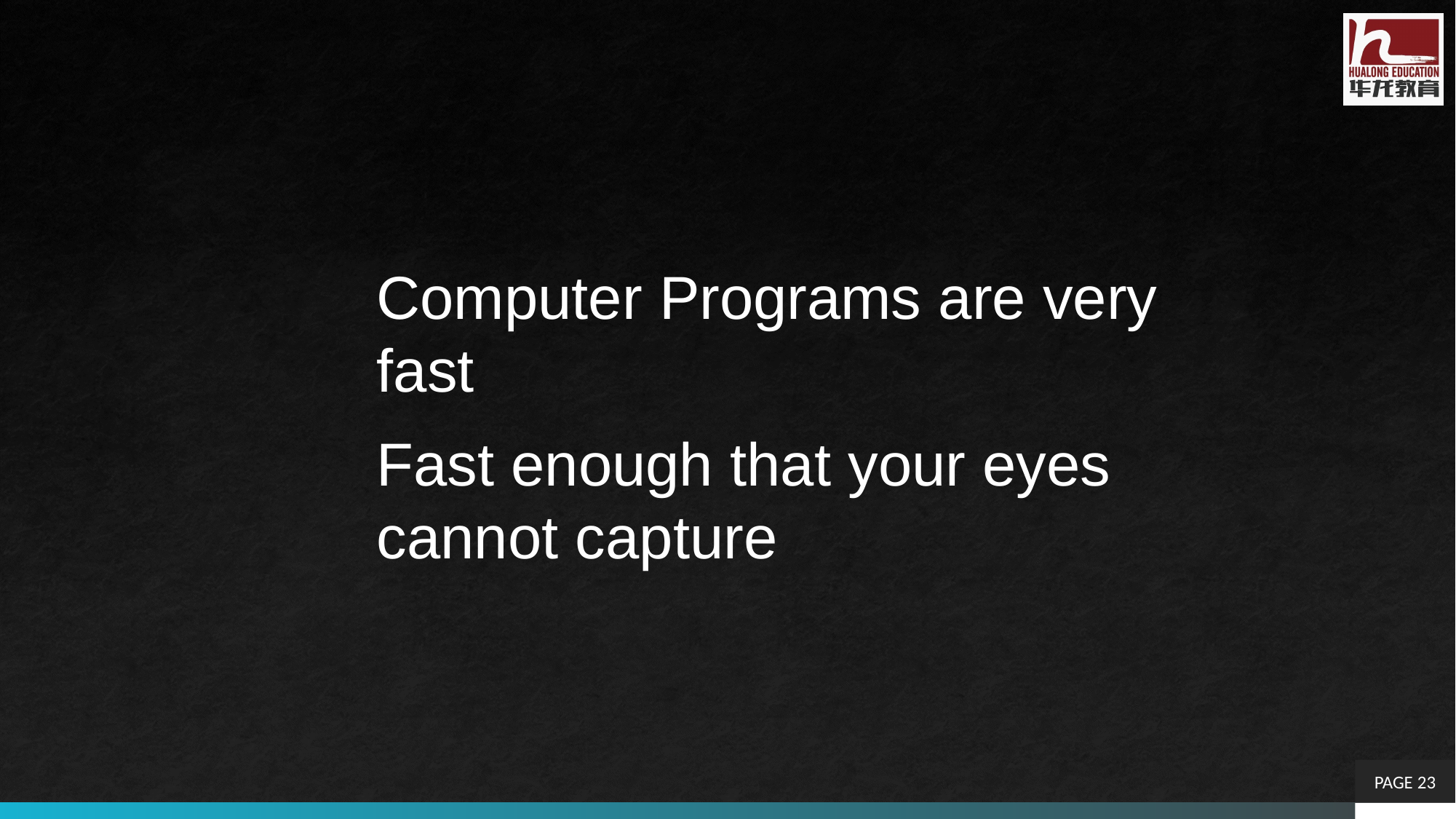

Computer Programs are very fast
Fast enough that your eyes cannot capture
PAGE 23